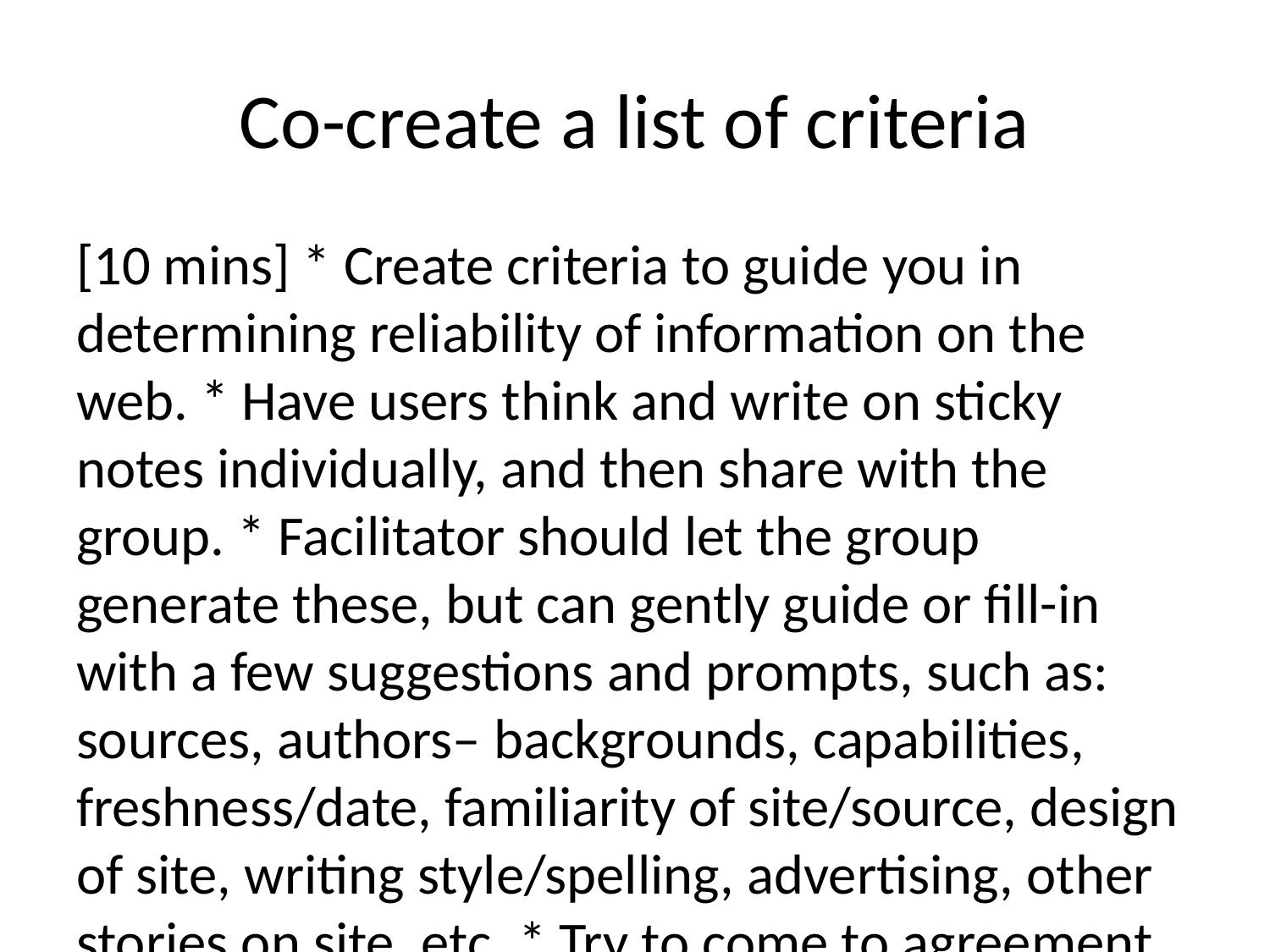

# Co-create a list of criteria
[10 mins] * Create criteria to guide you in determining reliability of information on the web. * Have users think and write on sticky notes individually, and then share with the group. * Facilitator should let the group generate these, but can gently guide or fill-in with a few suggestions and prompts, such as: sources, authors– backgrounds, capabilities, freshness/date, familiarity of site/source, design of site, writing style/spelling, advertising, other stories on site, etc. * Try to come to agreement on each rule. List doesn’t need to be exhaustive– aim for 6 or so items. * If there is controversy, don’t eliminate rules, but keep them to the side. * Allow for discussion of rules, and acknowledge that criteria that works for some might not work for others. * Document shared rules on a large sheet of paper, blackboard or flip chart and post where everyone can see them. * There will be a chance to add or revise the list after the activity.